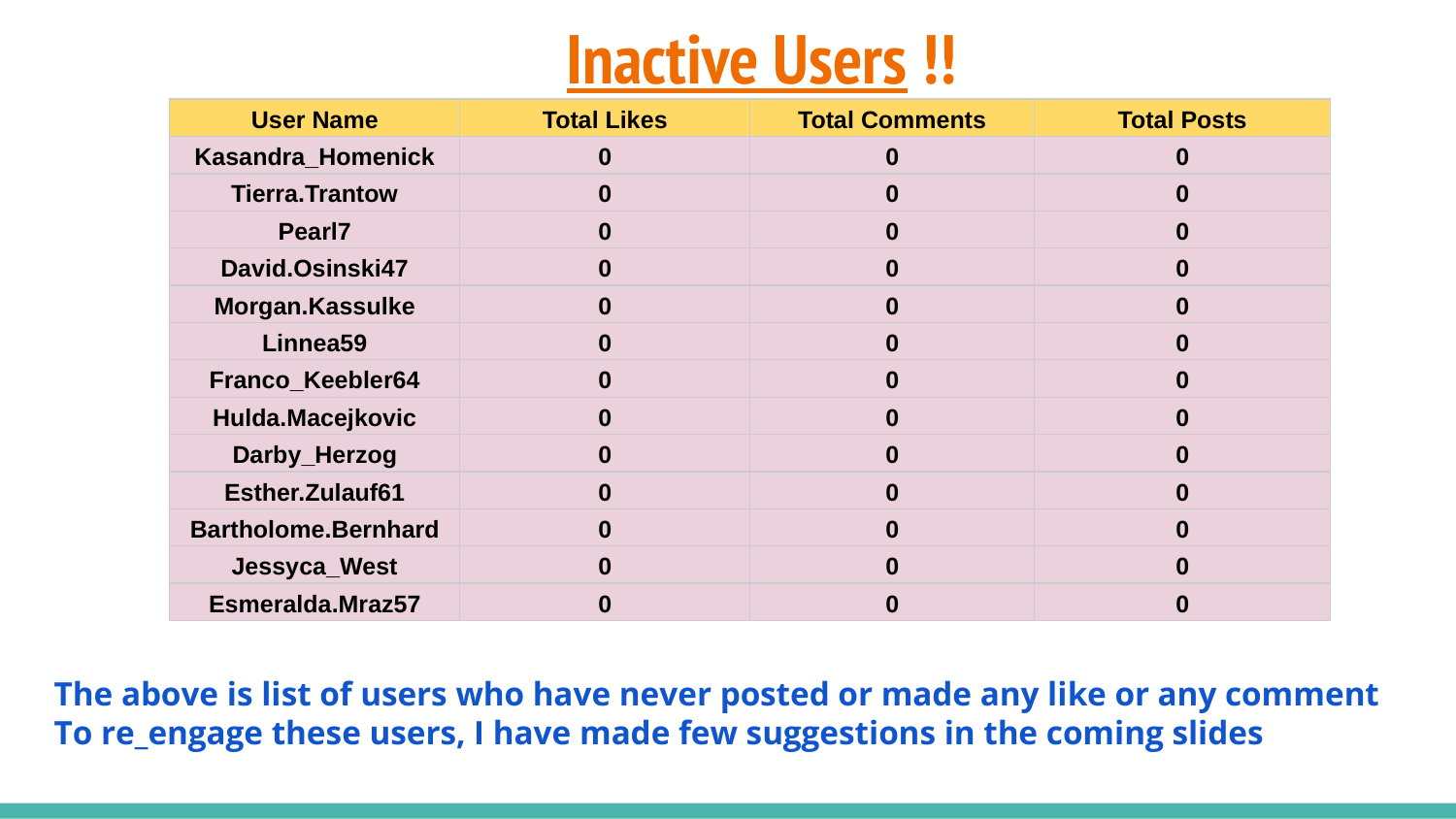

# Inactive Users !!
| User Name | Total Likes | Total Comments | Total Posts |
| --- | --- | --- | --- |
| Kasandra\_Homenick | 0 | 0 | 0 |
| Tierra.Trantow | 0 | 0 | 0 |
| Pearl7 | 0 | 0 | 0 |
| David.Osinski47 | 0 | 0 | 0 |
| Morgan.Kassulke | 0 | 0 | 0 |
| Linnea59 | 0 | 0 | 0 |
| Franco\_Keebler64 | 0 | 0 | 0 |
| Hulda.Macejkovic | 0 | 0 | 0 |
| Darby\_Herzog | 0 | 0 | 0 |
| Esther.Zulauf61 | 0 | 0 | 0 |
| Bartholome.Bernhard | 0 | 0 | 0 |
| Jessyca\_West | 0 | 0 | 0 |
| Esmeralda.Mraz57 | 0 | 0 | 0 |
The above is list of users who have never posted or made any like or any comment
To re_engage these users, I have made few suggestions in the coming slides